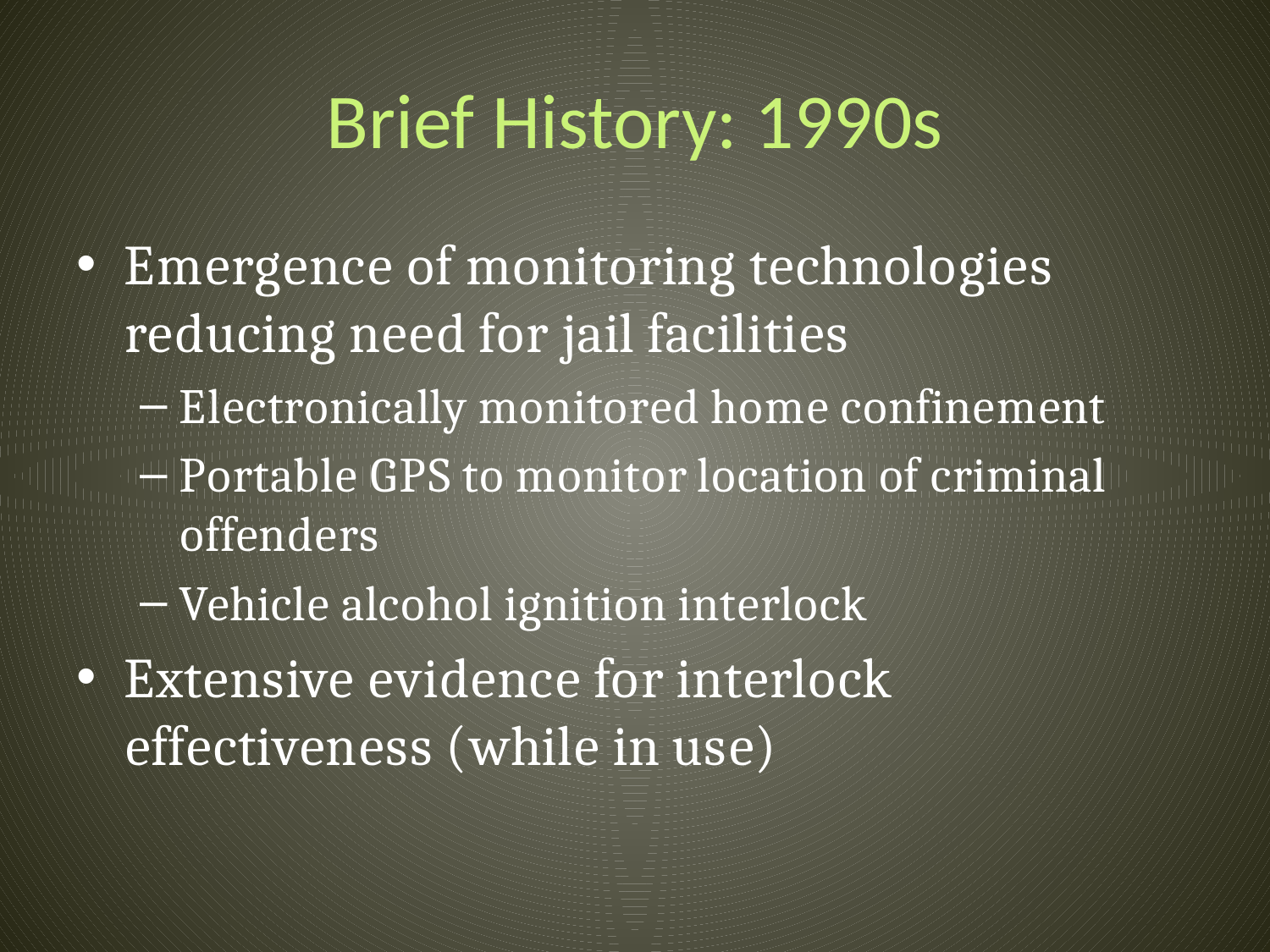

# Brief History: 1990s
Emergence of monitoring technologies reducing need for jail facilities
Electronically monitored home confinement
Portable GPS to monitor location of criminal offenders
Vehicle alcohol ignition interlock
Extensive evidence for interlock effectiveness (while in use)